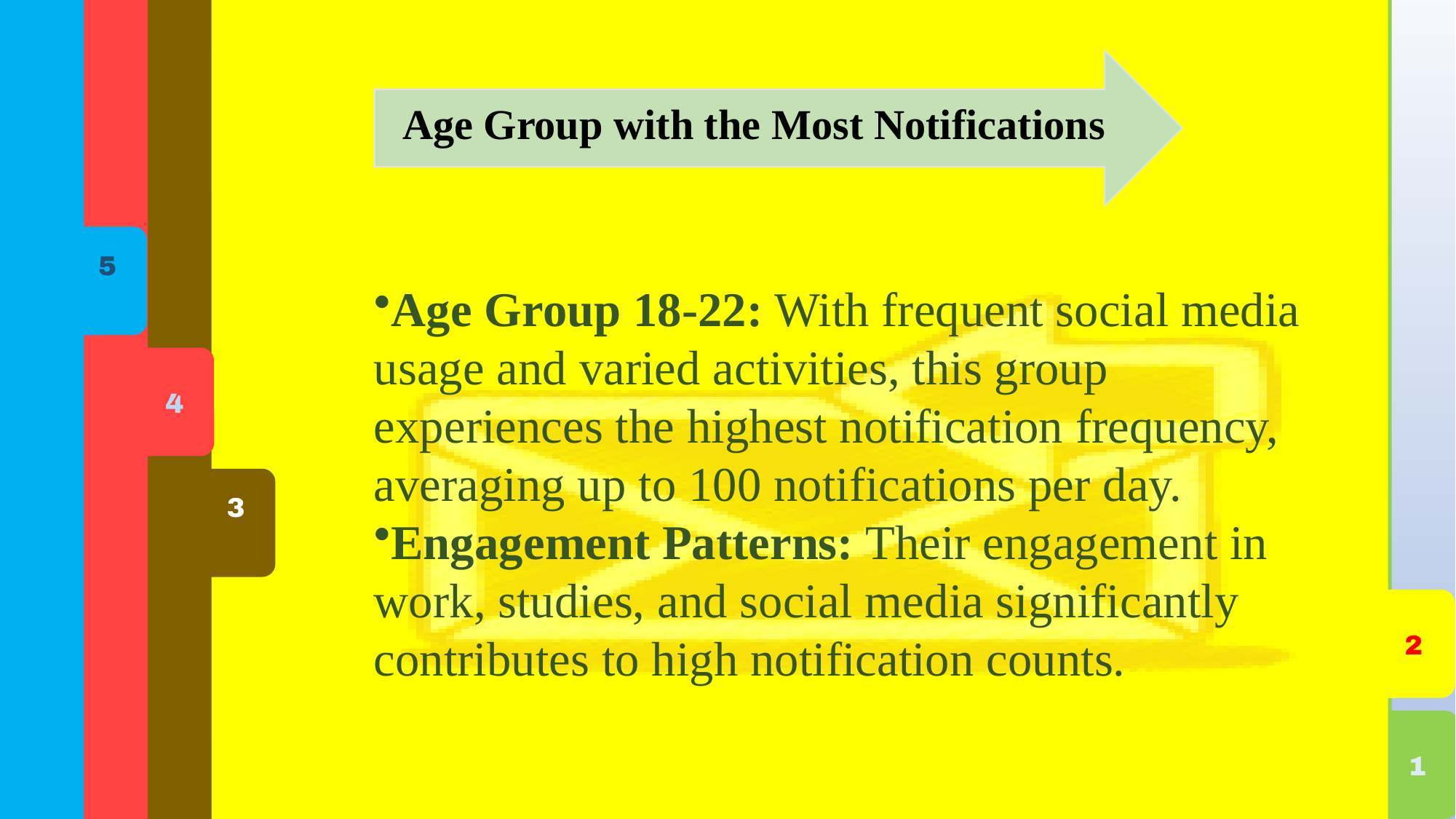

5

4

3

2

1

Screen Time's Impact on Productivity by Age
Age Group with the Most Notifications
Age Group 18-22: This group shows significant productivity impact due to high screen time, often linked to social media and entertainment activities.
Age Group 23-27: While also affected, they demonstrate relatively better productivity due to higher engagement in work-related tasks.

Age Group 18-22: With frequent social media usage and varied activities, this group experiences the highest notification frequency, averaging up to 100 notifications per day.
Engagement Patterns: Their engagement in work, studies, and social media significantly contributes to high notification counts.